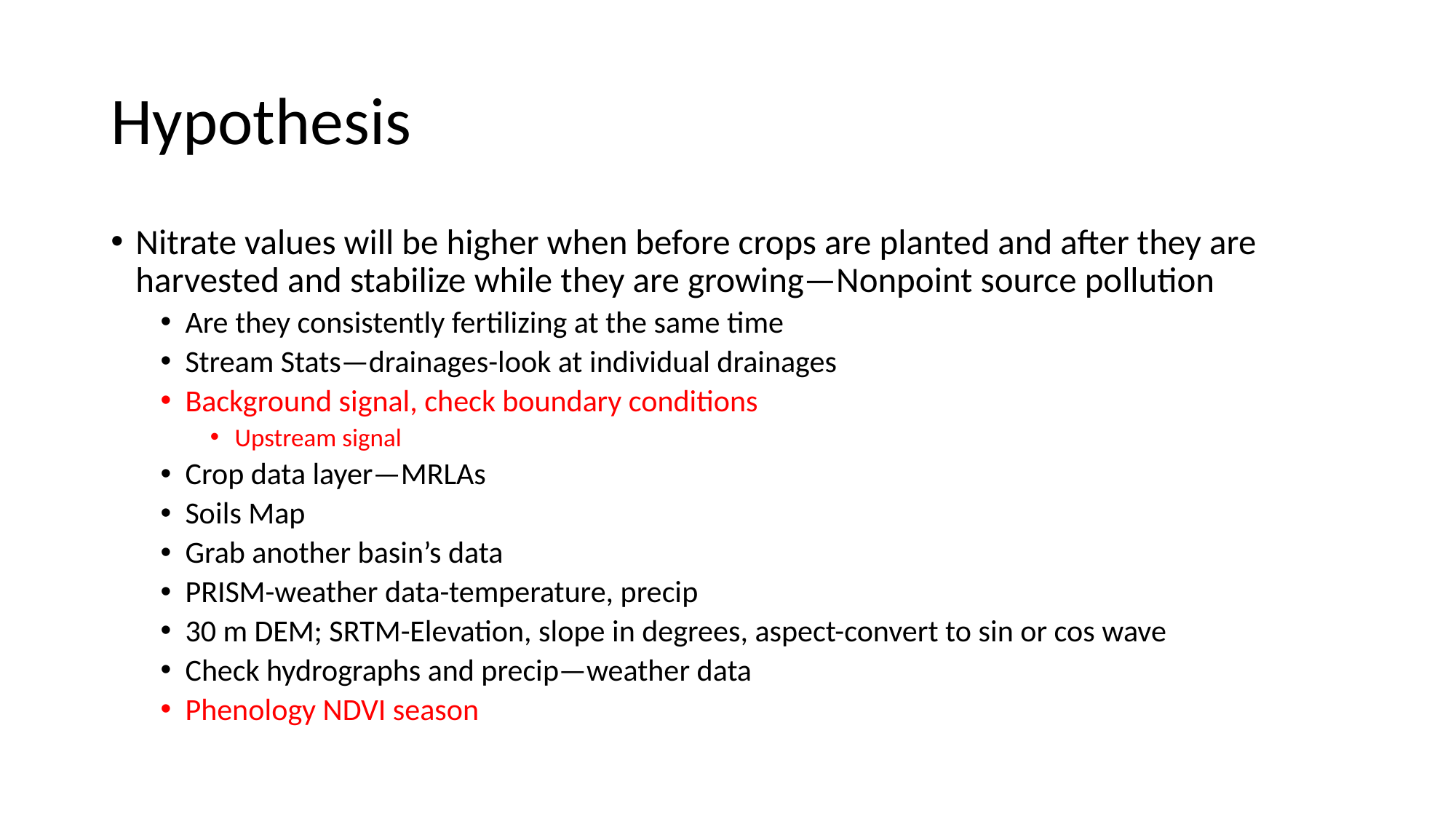

# Hypothesis
Nitrate values will be higher when before crops are planted and after they are harvested and stabilize while they are growing—Nonpoint source pollution
Are they consistently fertilizing at the same time
Stream Stats—drainages-look at individual drainages
Background signal, check boundary conditions
Upstream signal
Crop data layer—MRLAs
Soils Map
Grab another basin’s data
PRISM-weather data-temperature, precip
30 m DEM; SRTM-Elevation, slope in degrees, aspect-convert to sin or cos wave
Check hydrographs and precip—weather data
Phenology NDVI season